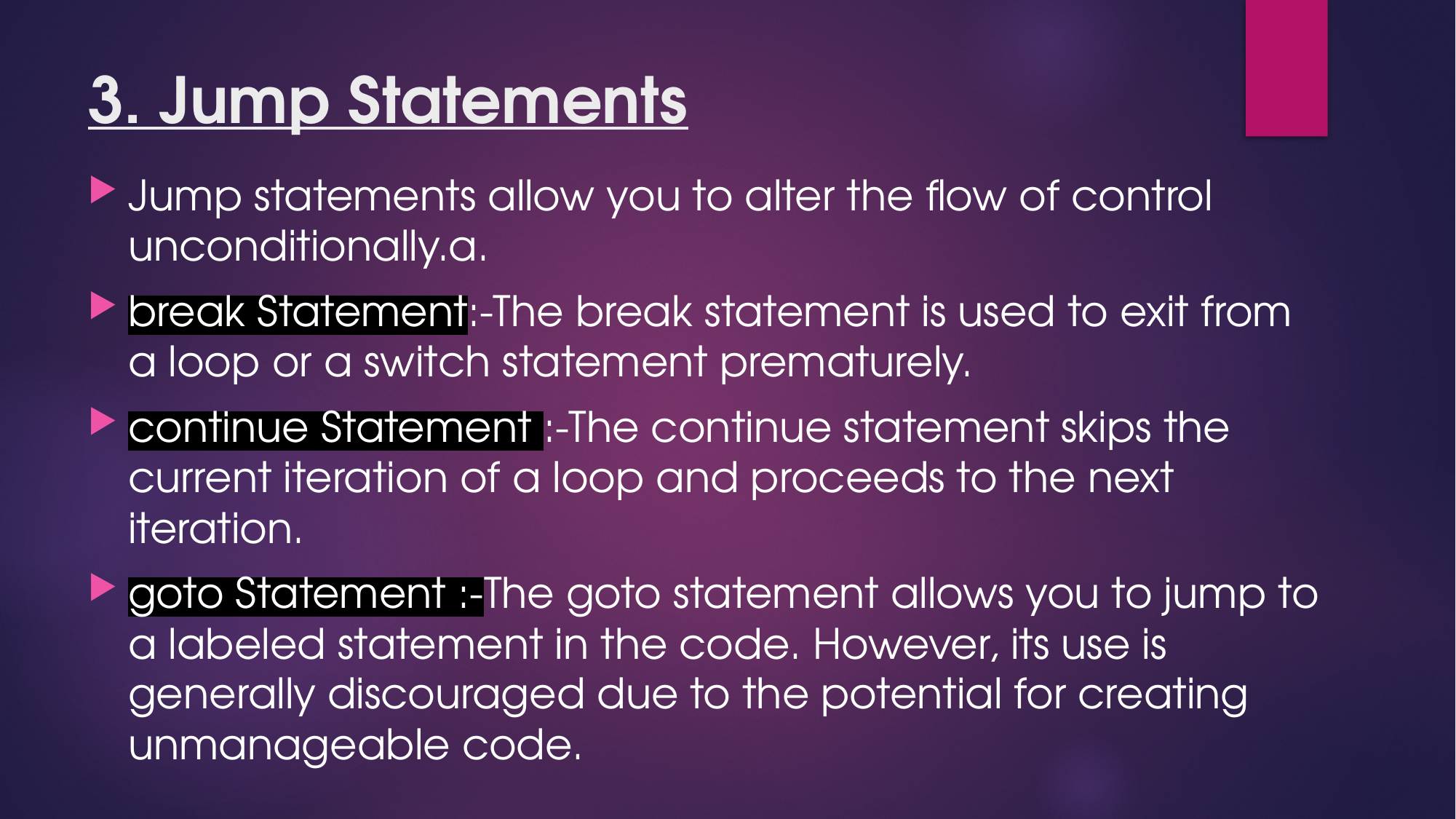

# 3. Jump Statements
Jump statements allow you to alter the flow of control unconditionally.a.
break Statement:-The break statement is used to exit from a loop or a switch statement prematurely.
continue Statement :-The continue statement skips the current iteration of a loop and proceeds to the next iteration.
goto Statement :-The goto statement allows you to jump to a labeled statement in the code. However, its use is generally discouraged due to the potential for creating unmanageable code.